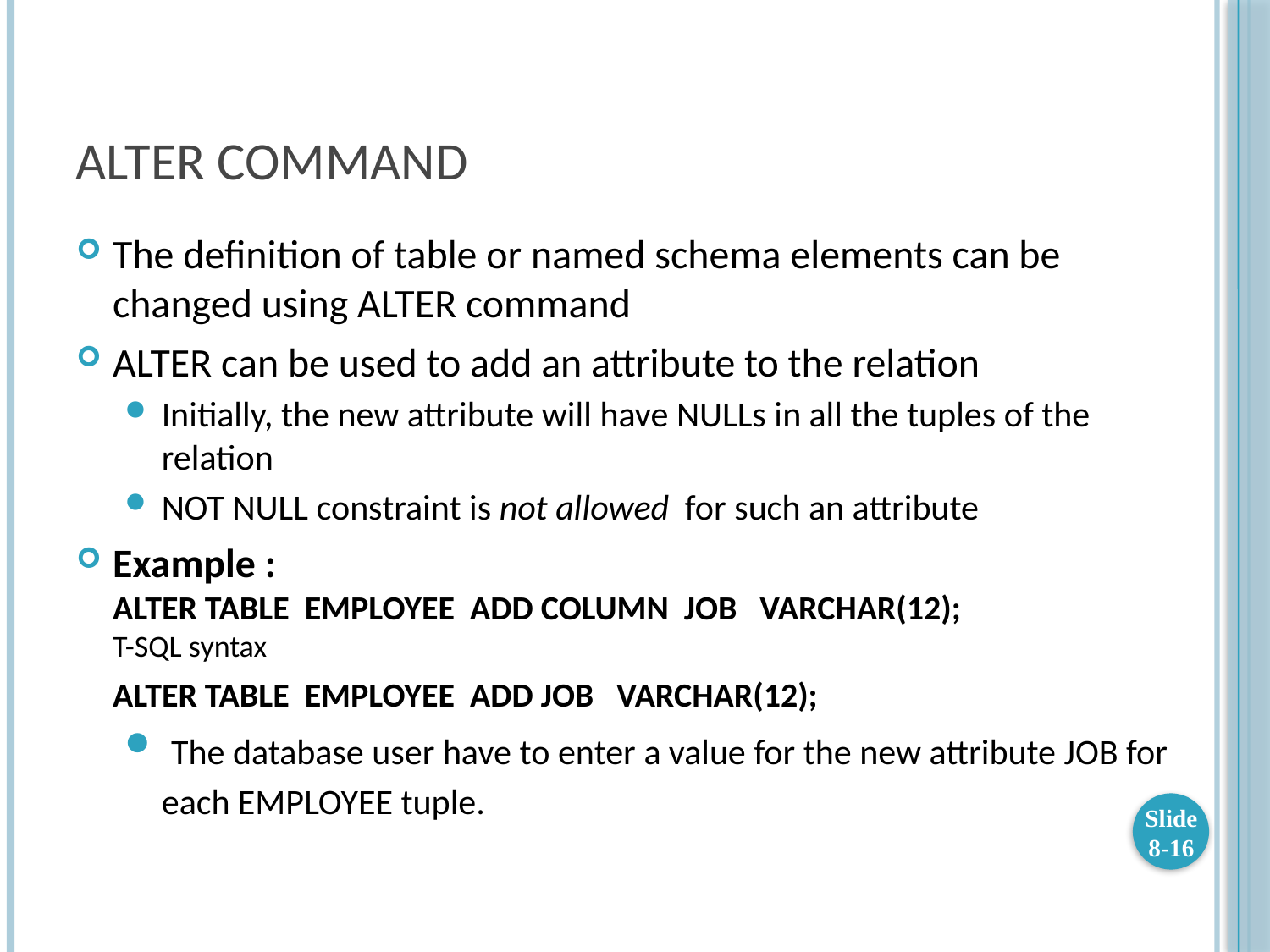

# ALTER COMMAND
The definition of table or named schema elements can be changed using ALTER command
ALTER can be used to add an attribute to the relation
Initially, the new attribute will have NULLs in all the tuples of the relation
NOT NULL constraint is not allowed  for such an attribute
Example :
ALTER TABLE  EMPLOYEE  ADD COLUMN  JOB   VARCHAR(12);
T-SQL syntax
	ALTER TABLE  EMPLOYEE  ADD JOB   VARCHAR(12);
 The database user have to enter a value for the new attribute JOB for each EMPLOYEE tuple.

Slide 8-16